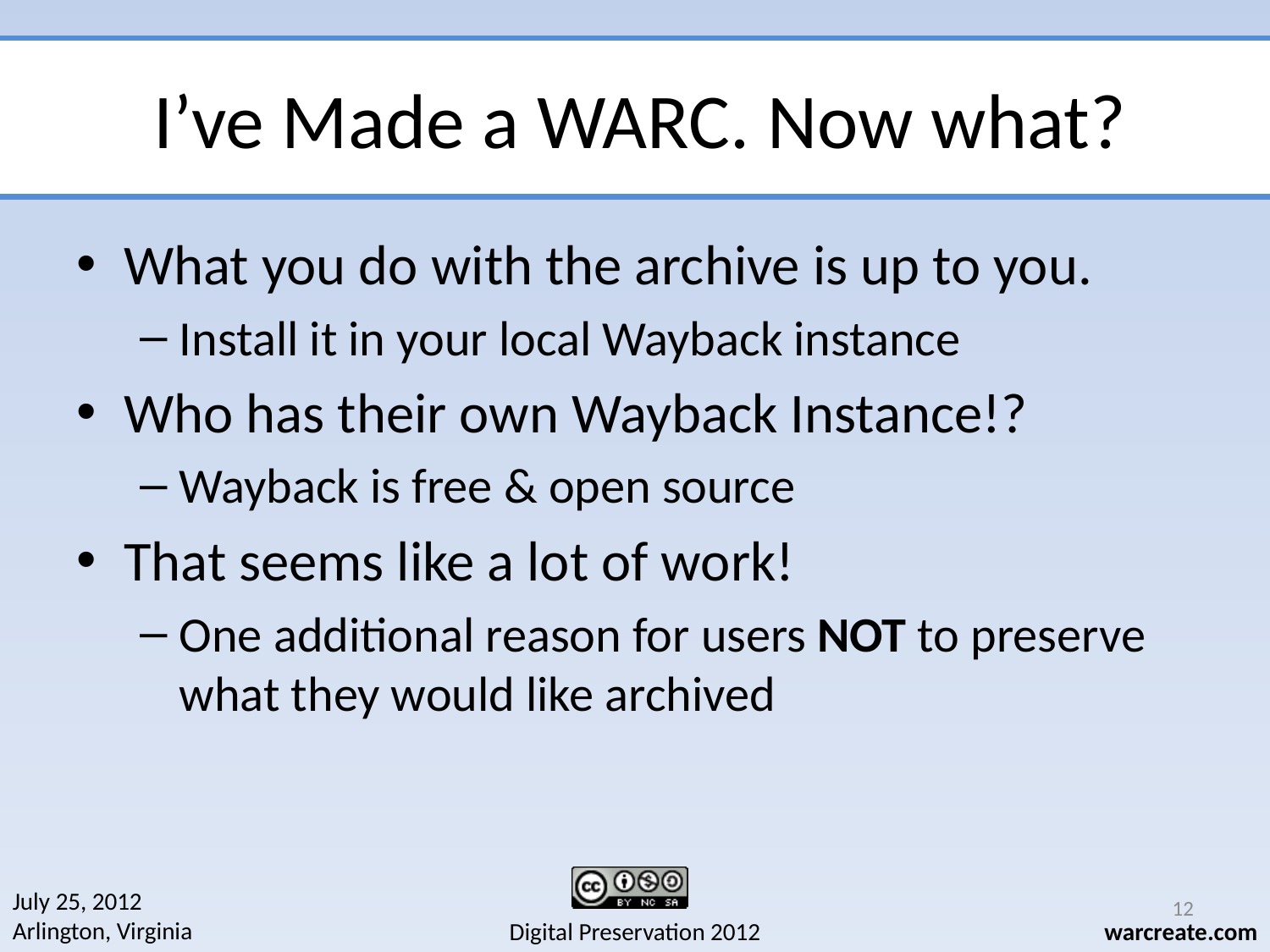

# I’ve Made a WARC. Now what?
What you do with the archive is up to you.
Install it in your local Wayback instance
Who has their own Wayback Instance!?
Wayback is free & open source
That seems like a lot of work!
One additional reason for users NOT to preserve what they would like archived

12